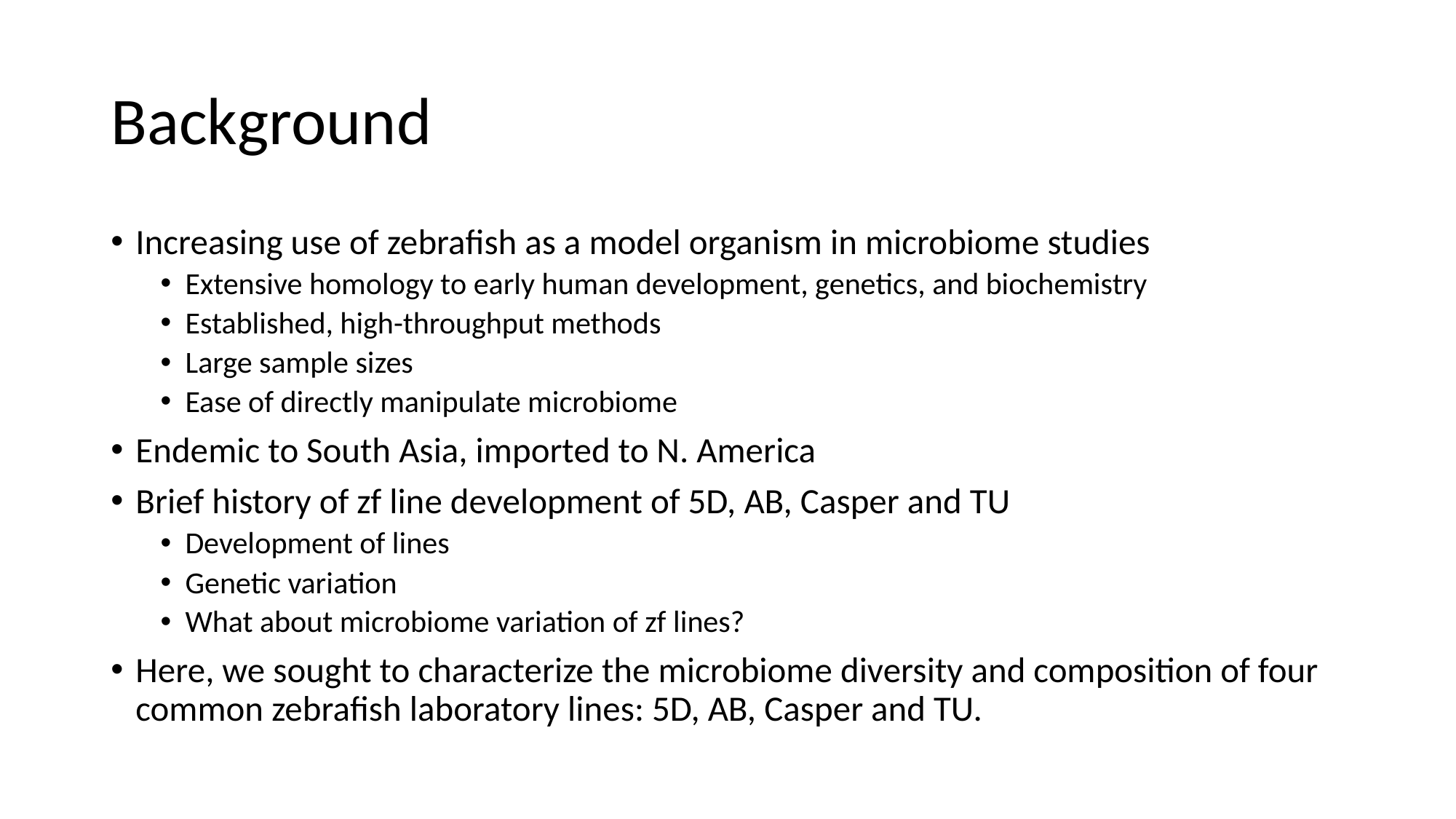

# Background
Increasing use of zebrafish as a model organism in microbiome studies
Extensive homology to early human development, genetics, and biochemistry
Established, high-throughput methods
Large sample sizes
Ease of directly manipulate microbiome
Endemic to South Asia, imported to N. America
Brief history of zf line development of 5D, AB, Casper and TU
Development of lines
Genetic variation
What about microbiome variation of zf lines?
Here, we sought to characterize the microbiome diversity and composition of four common zebrafish laboratory lines: 5D, AB, Casper and TU.